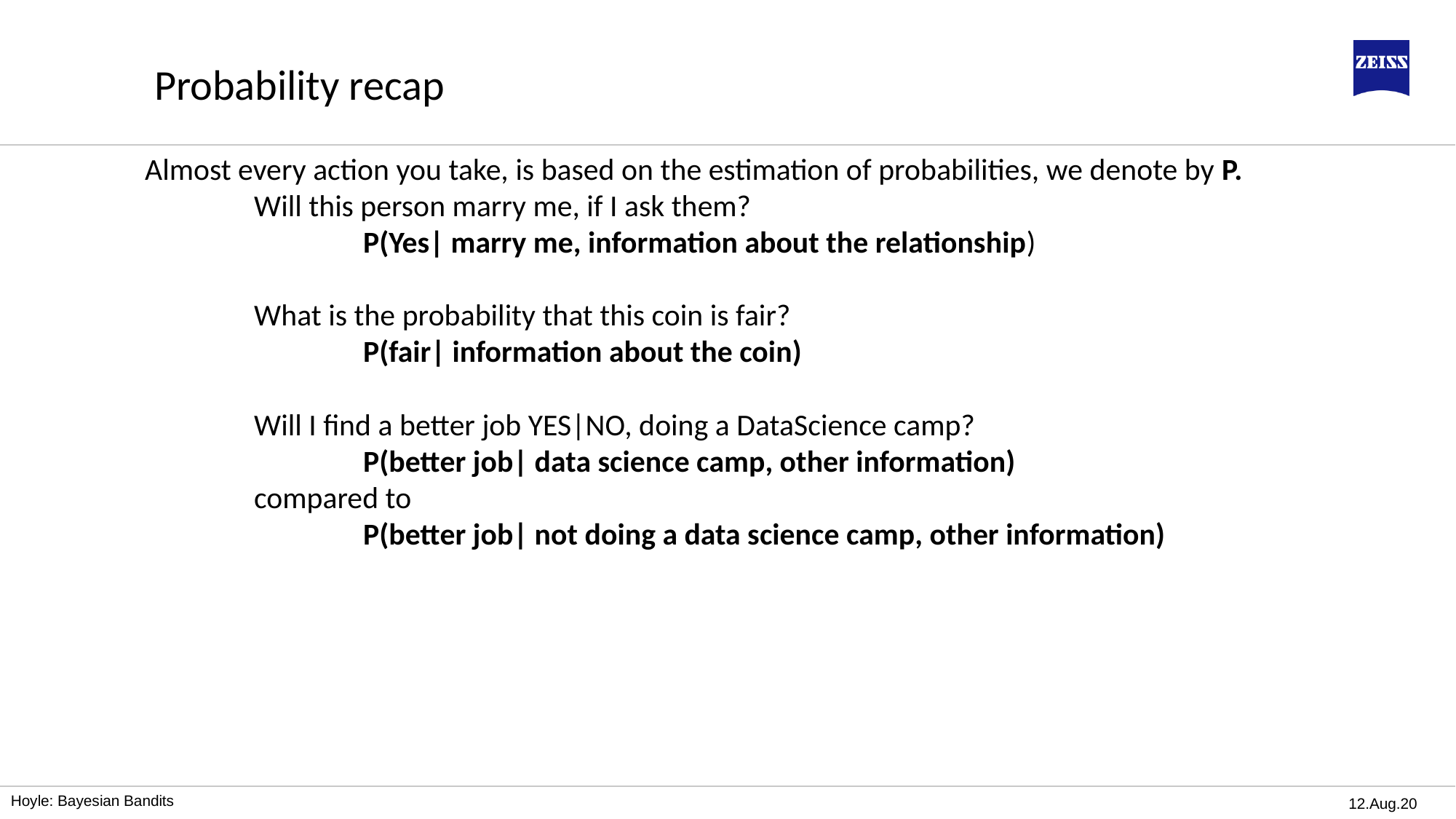

Probability recap
Almost every action you take, is based on the estimation of probabilities, we denote by P.
	Will this person marry me, if I ask them?
		P(Yes| marry me, information about the relationship)

	What is the probability that this coin is fair?
		P(fair| information about the coin)

	Will I find a better job YES|NO, doing a DataScience camp?
		P(better job| data science camp, other information)
	compared to
		P(better job| not doing a data science camp, other information)
Hoyle: Bayesian Bandits
12.Aug.20